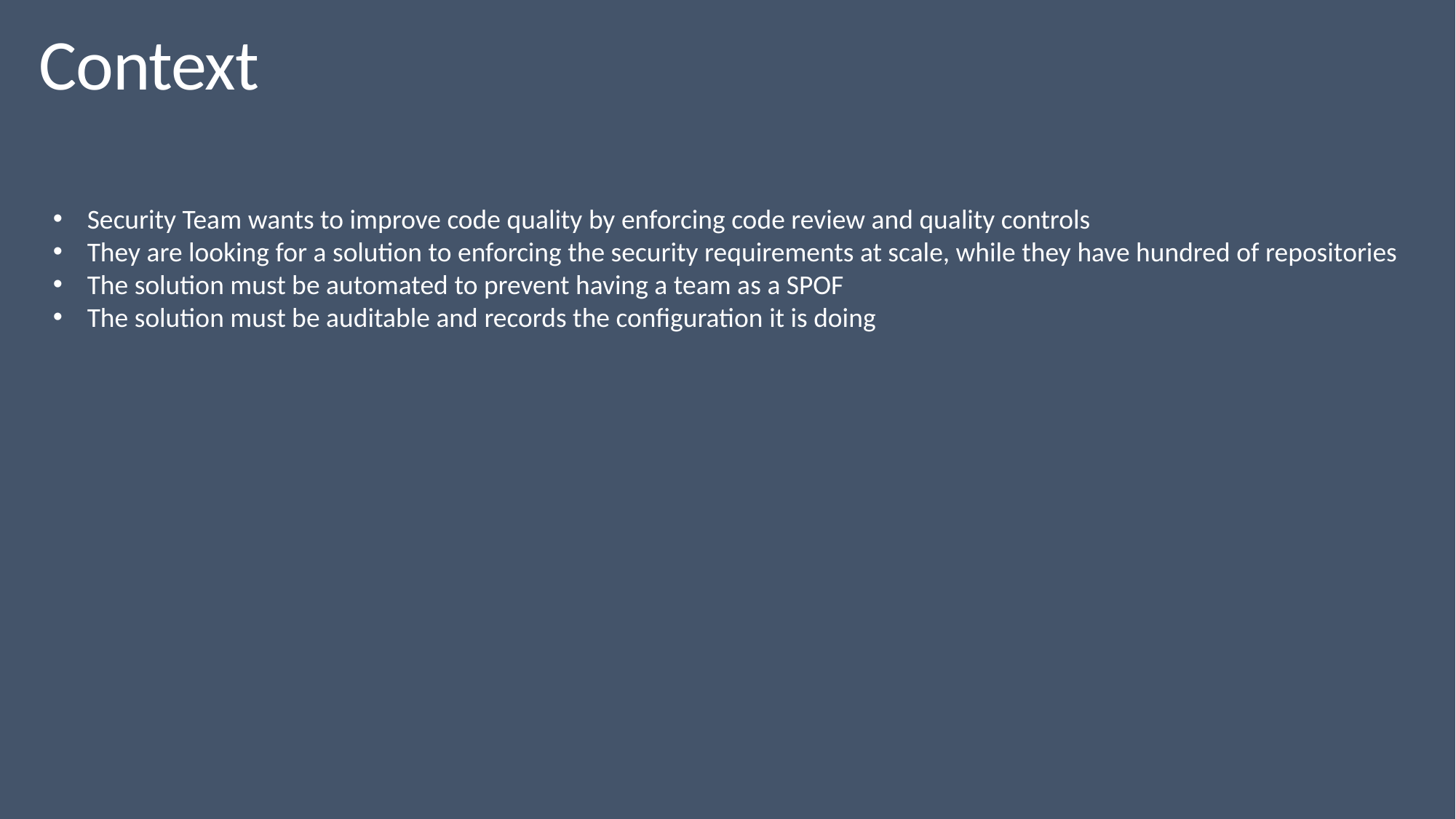

# Context
Security Team wants to improve code quality by enforcing code review and quality controls
They are looking for a solution to enforcing the security requirements at scale, while they have hundred of repositories
The solution must be automated to prevent having a team as a SPOF
The solution must be auditable and records the configuration it is doing